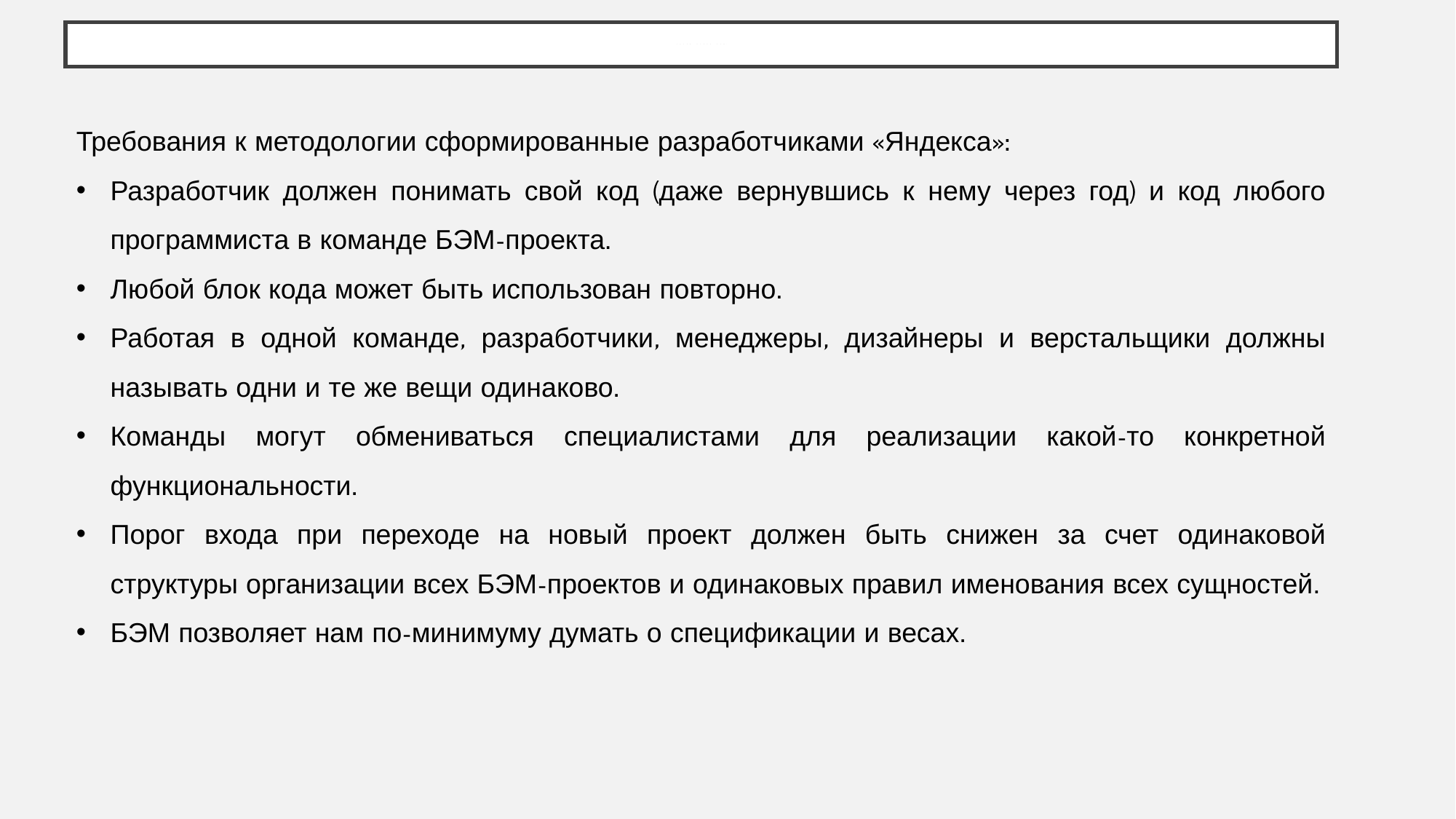

# Зачем нужен Бэм?
Требования к методологии сформированные разработчиками «Яндекса»:
Разработчик должен понимать свой код (даже вернувшись к нему через год) и код любого программиста в команде БЭМ-проекта.
Любой блок кода может быть использован повторно.
Работая в одной команде, разработчики, менеджеры, дизайнеры и верстальщики должны называть одни и те же вещи одинаково.
Команды могут обмениваться специалистами для реализации какой-то конкретной функциональности.
Порог входа при переходе на новый проект должен быть снижен за счет одинаковой структуры организации всех БЭМ-проектов и одинаковых правил именования всех сущностей.
БЭМ позволяет нам по-минимуму думать о спецификации и весах.